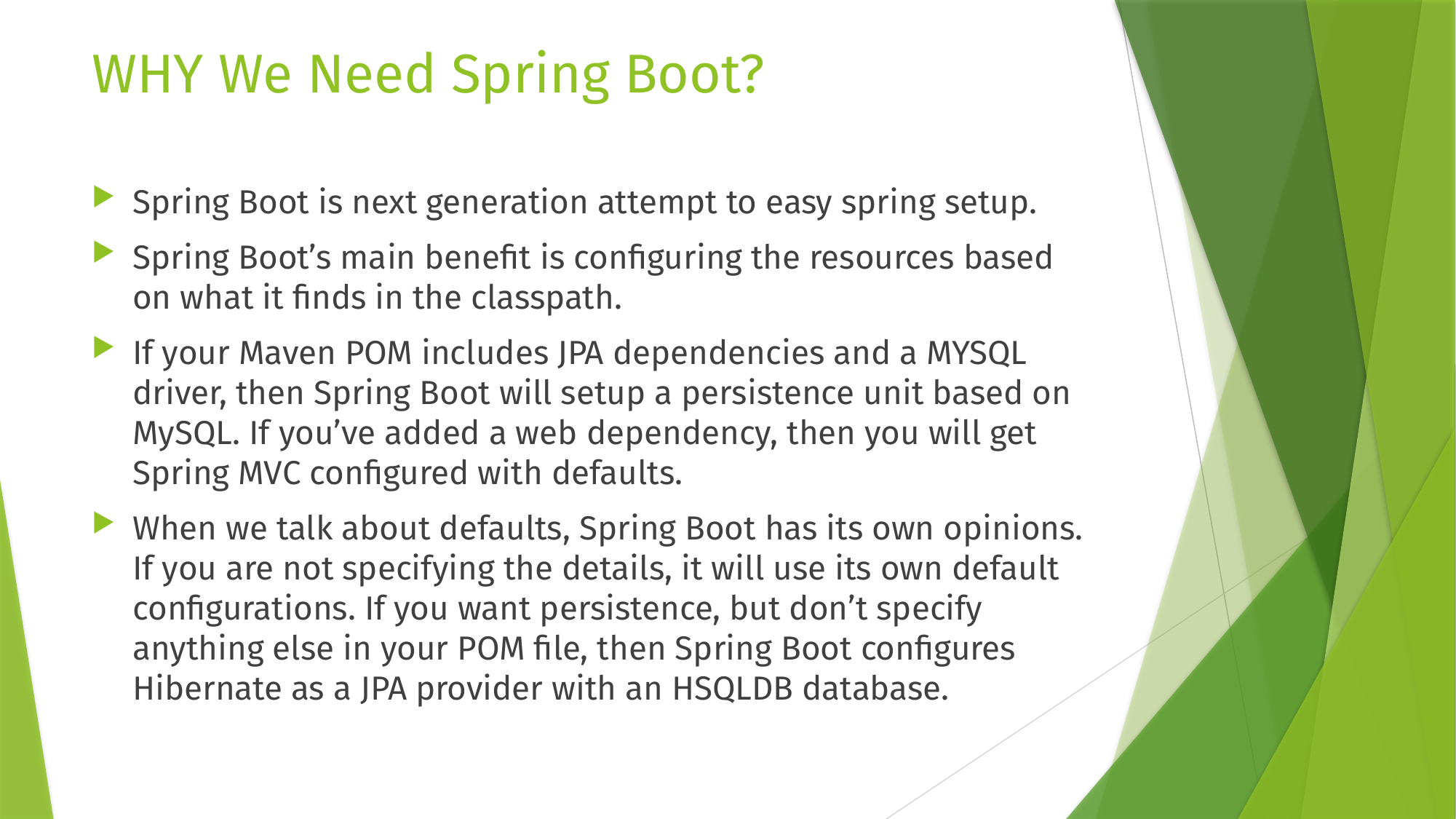

# WHY We Need Spring Boot?
Spring Boot is next generation attempt to easy spring setup.
Spring Boot’s main benefit is configuring the resources based on what it finds in the classpath.
If your Maven POM includes JPA dependencies and a MYSQL driver, then Spring Boot will setup a persistence unit based on MySQL. If you’ve added a web dependency, then you will get Spring MVC configured with defaults.
When we talk about defaults, Spring Boot has its own opinions. If you are not specifying the details, it will use its own default configurations. If you want persistence, but don’t specify anything else in your POM file, then Spring Boot configures Hibernate as a JPA provider with an HSQLDB database.